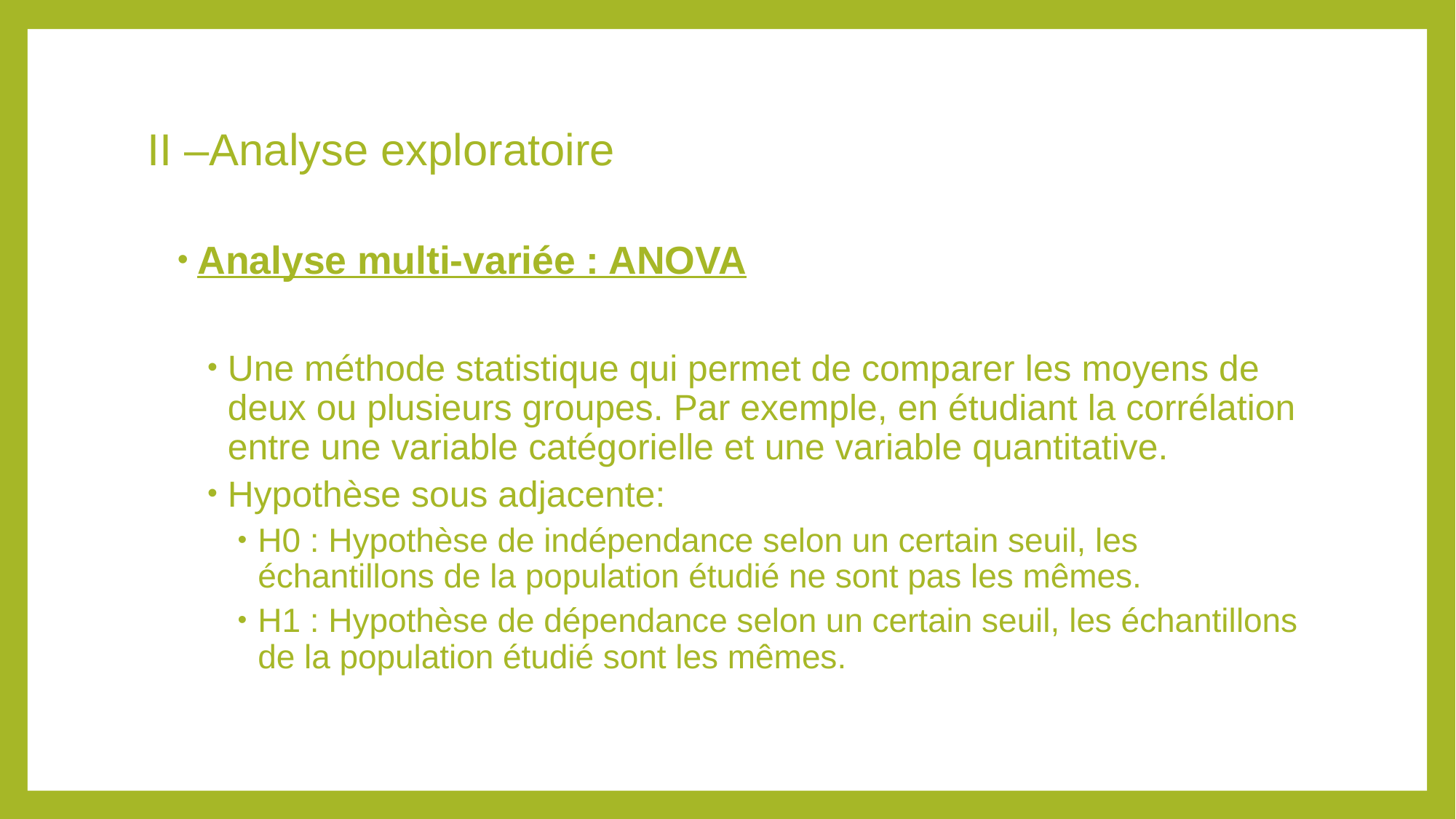

# II –Analyse exploratoire
Analyse multi-variée : ANOVA

Une méthode statistique qui permet de comparer les moyens de deux ou plusieurs groupes. Par exemple, en étudiant la corrélation entre une variable catégorielle et une variable quantitative.
Hypothèse sous adjacente:
H0 : Hypothèse de indépendance selon un certain seuil, les échantillons de la population étudié ne sont pas les mêmes.
H1 : Hypothèse de dépendance selon un certain seuil, les échantillons de la population étudié sont les mêmes.